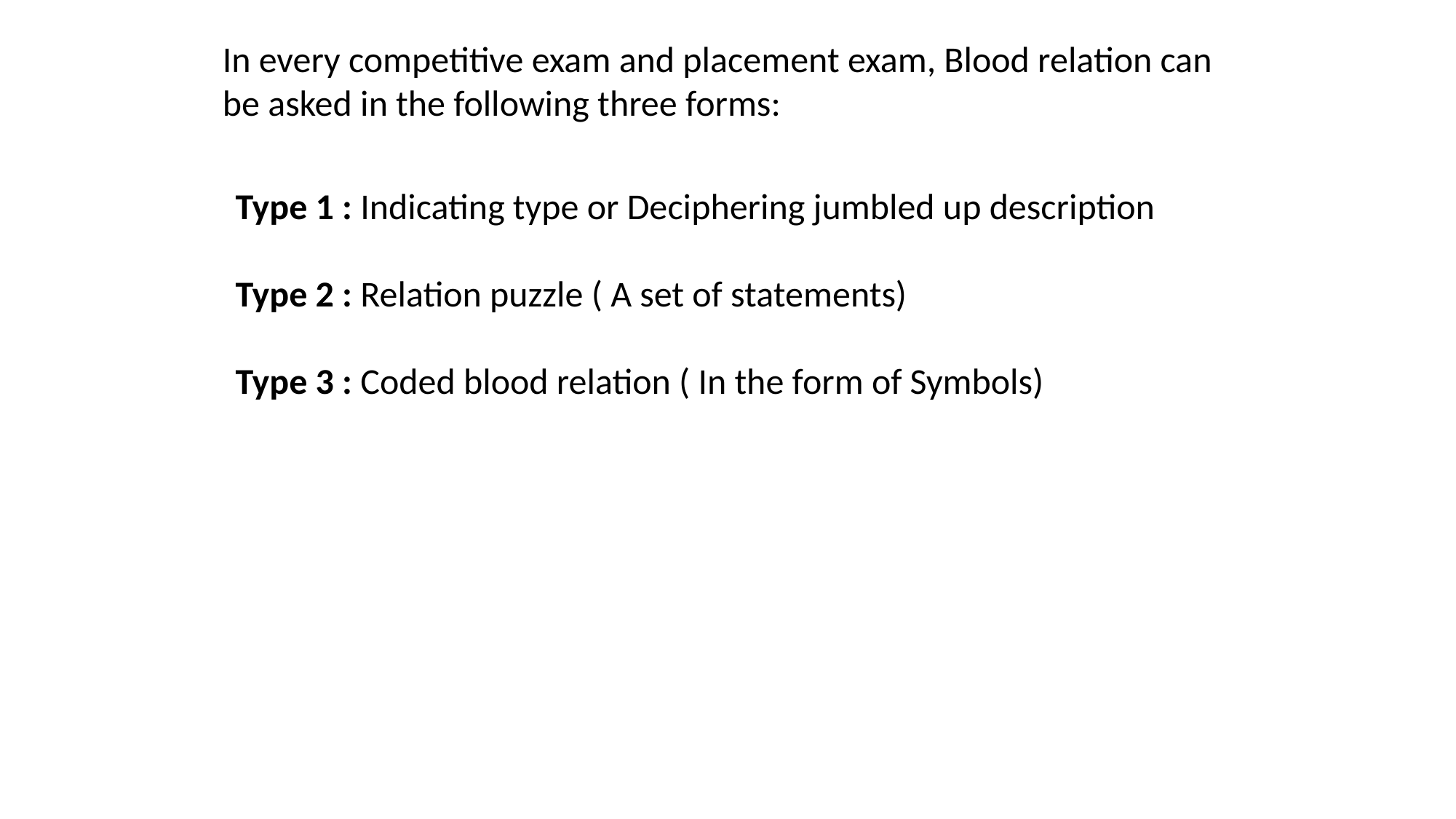

In every competitive exam and placement exam, Blood relation can be asked in the following three forms:
Type 1 : Indicating type or Deciphering jumbled up description

Type 2 : Relation puzzle ( A set of statements)

Type 3 : Coded blood relation ( In the form of Symbols)